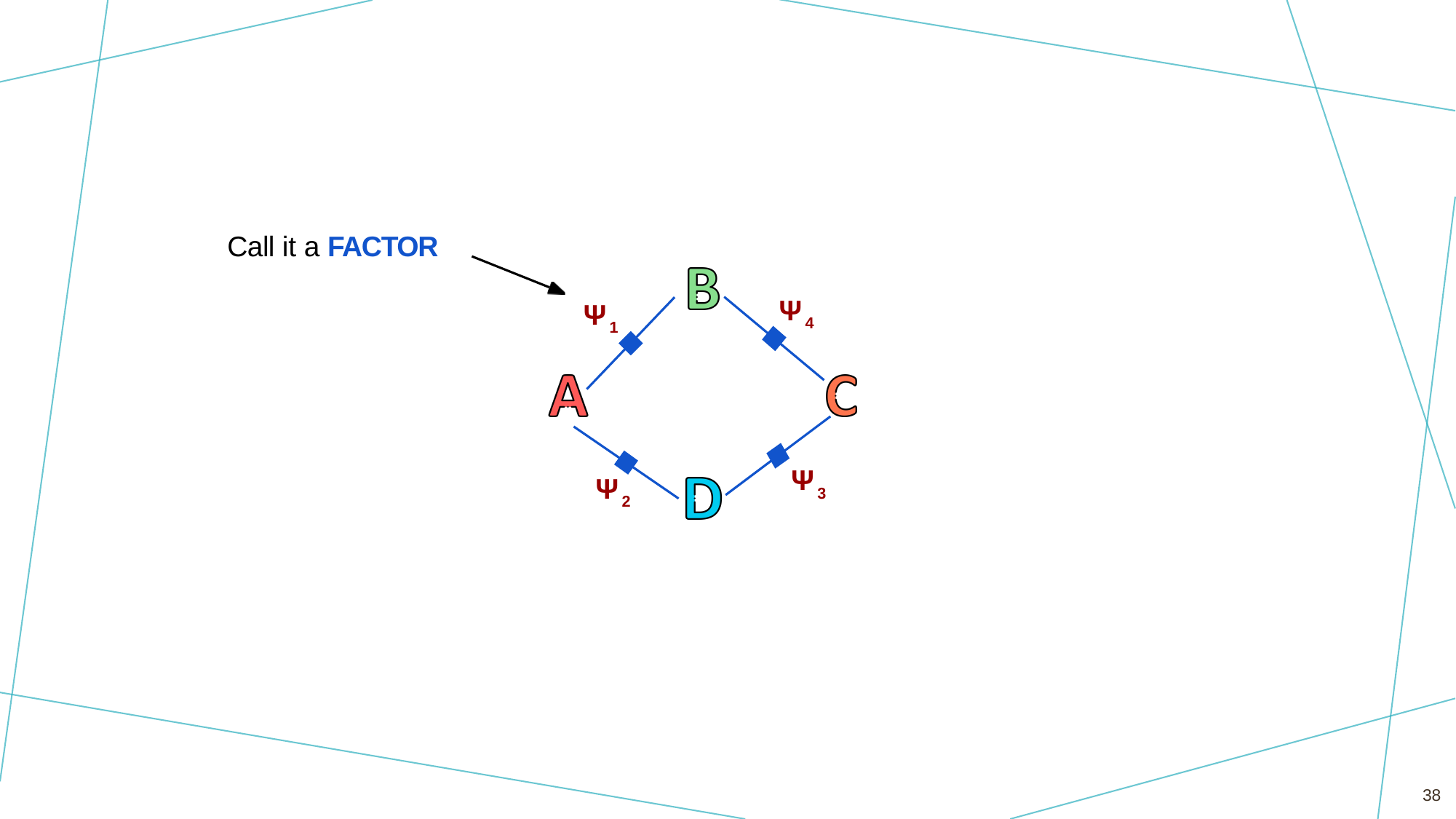

Call it a FACTOR

Ψ4
Ψ1
Ψ3
Ψ2
38